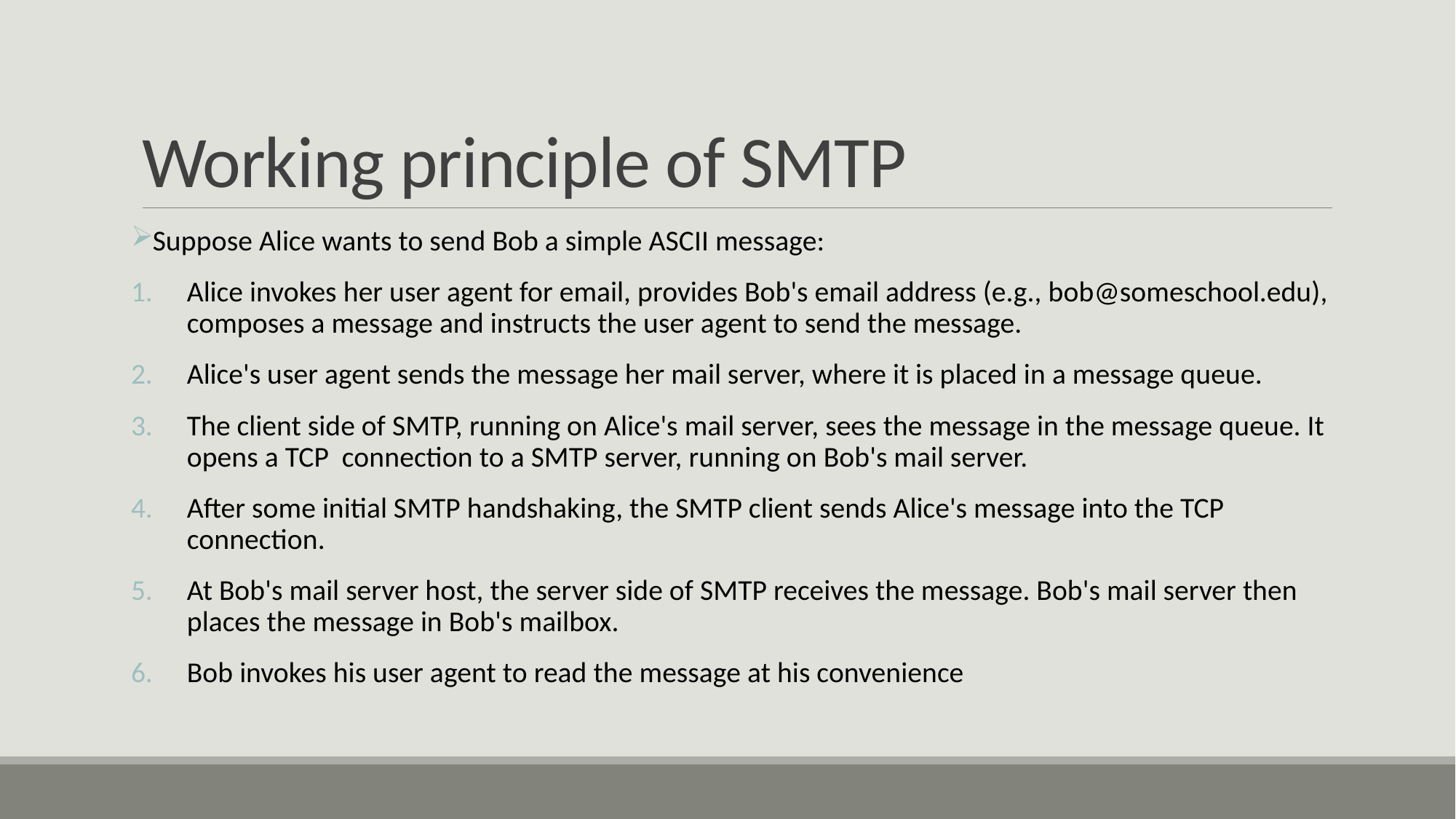

# Working principle of SMTP
Suppose Alice wants to send Bob a simple ASCII message:
Alice invokes her user agent for email, provides Bob's email address (e.g., bob@someschool.edu), composes a message and instructs the user agent to send the message.
Alice's user agent sends the message her mail server, where it is placed in a message queue.
The client side of SMTP, running on Alice's mail server, sees the message in the message queue. It opens a TCP  connection to a SMTP server, running on Bob's mail server.
After some initial SMTP handshaking, the SMTP client sends Alice's message into the TCP connection.
At Bob's mail server host, the server side of SMTP receives the message. Bob's mail server then places the message in Bob's mailbox.
Bob invokes his user agent to read the message at his convenience